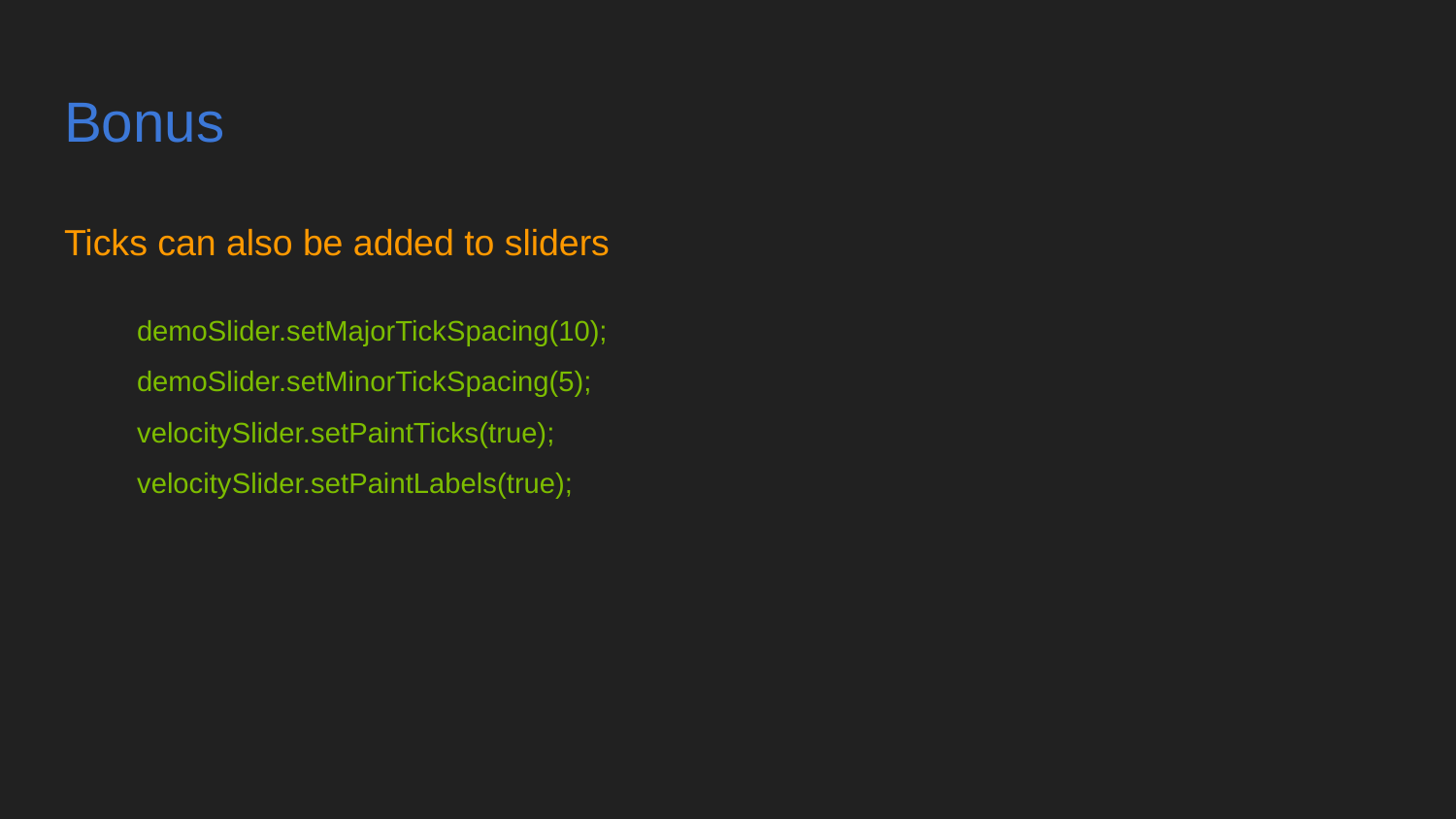

# Bonus
Ticks can also be added to sliders
demoSlider.setMajorTickSpacing(10);
demoSlider.setMinorTickSpacing(5);
velocitySlider.setPaintTicks(true);
velocitySlider.setPaintLabels(true);